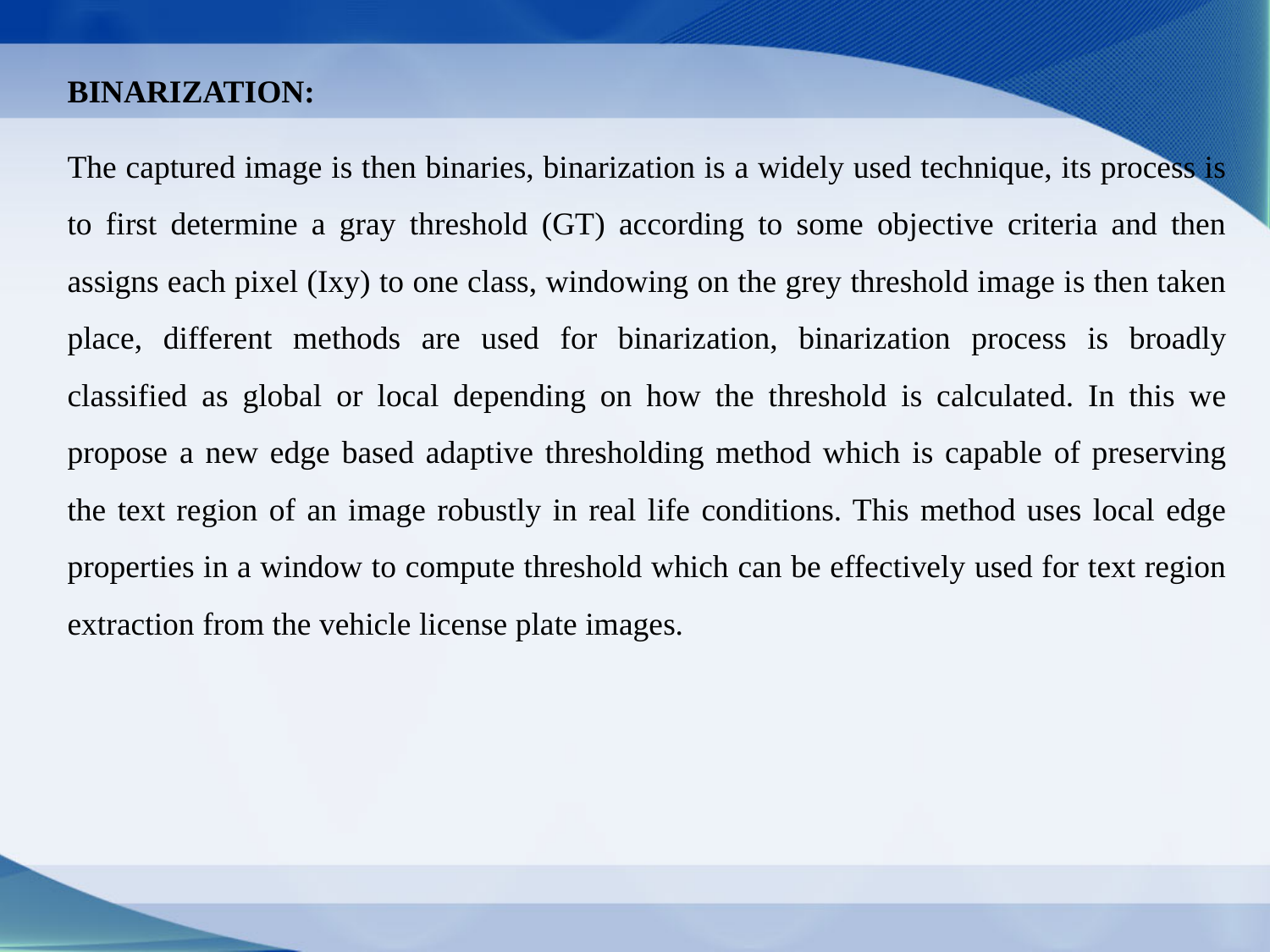

BINARIZATION:
The captured image is then binaries, binarization is a widely used technique, its process is to first determine a gray threshold (GT) according to some objective criteria and then assigns each pixel (Ixy) to one class, windowing on the grey threshold image is then taken place, different methods are used for binarization, binarization process is broadly classified as global or local depending on how the threshold is calculated. In this we propose a new edge based adaptive thresholding method which is capable of preserving the text region of an image robustly in real life conditions. This method uses local edge properties in a window to compute threshold which can be effectively used for text region extraction from the vehicle license plate images.